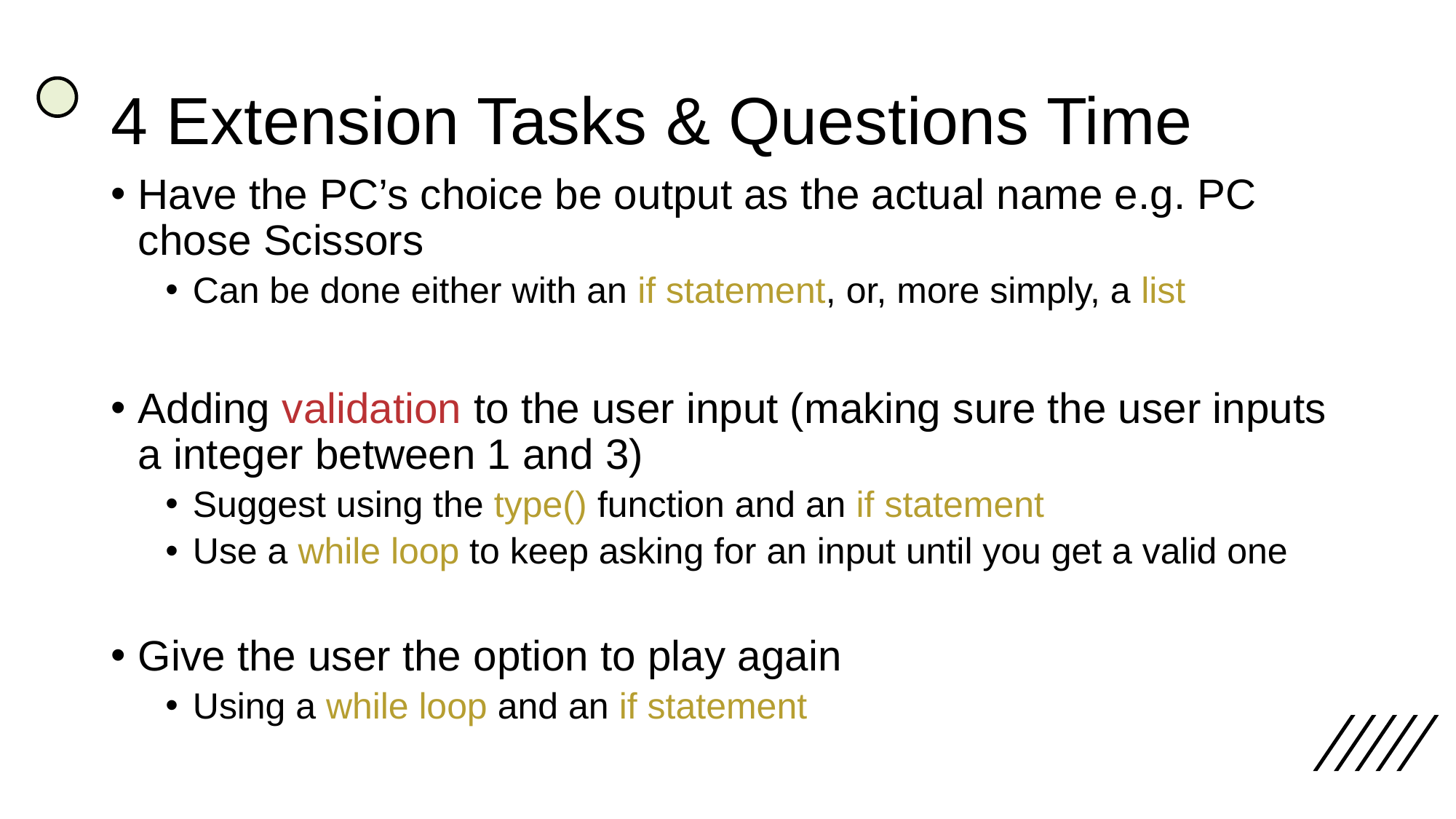

# 4 Extension Tasks & Questions Time
Have the PC’s choice be output as the actual name e.g. PC chose Scissors
Can be done either with an if statement, or, more simply, a list

Adding validation to the user input (making sure the user inputs a integer between 1 and 3)
Suggest using the type() function and an if statement
Use a while loop to keep asking for an input until you get a valid one

Give the user the option to play again
Using a while loop and an if statement